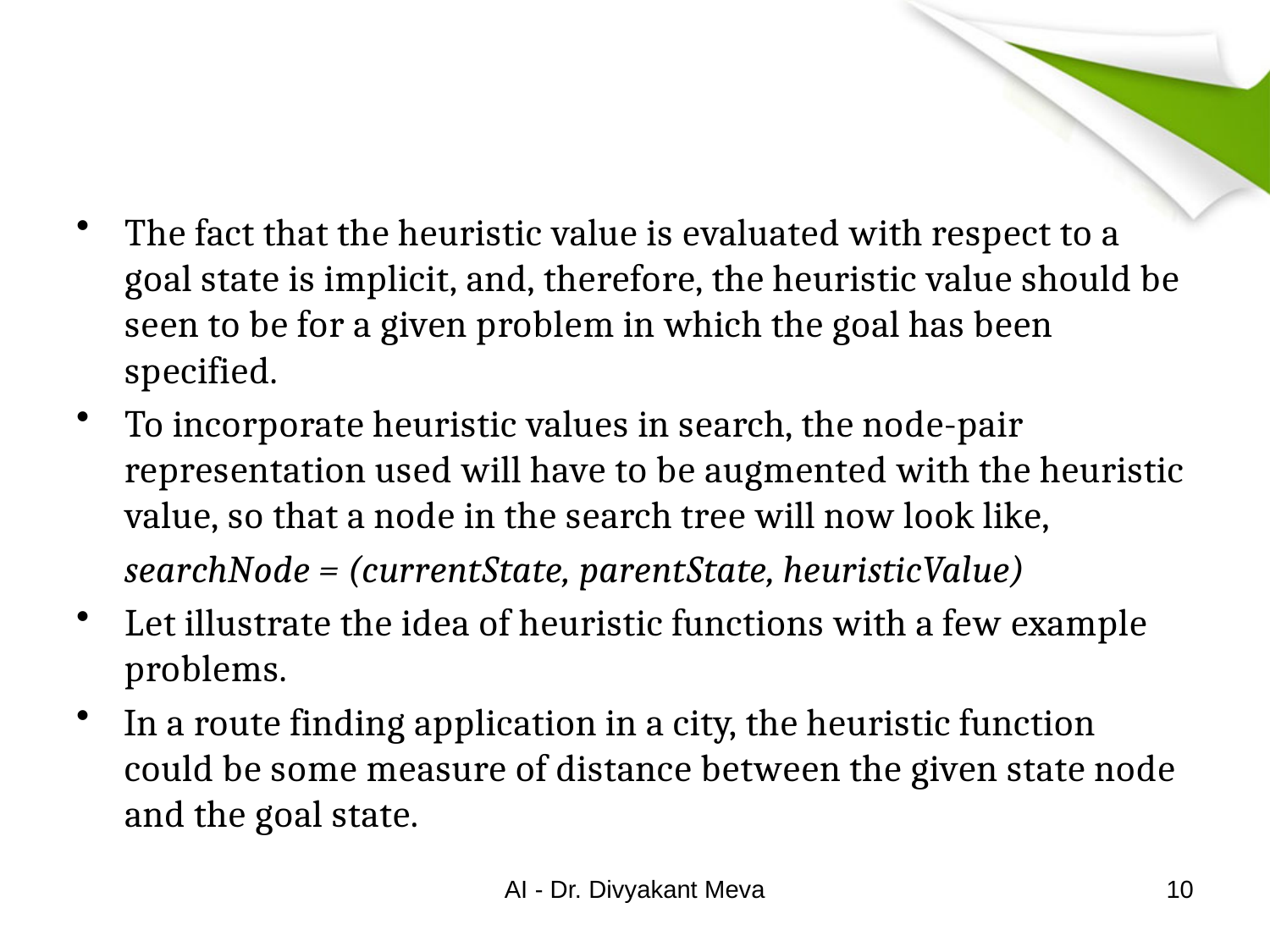

#
The fact that the heuristic value is evaluated with respect to a goal state is implicit, and, therefore, the heuristic value should be seen to be for a given problem in which the goal has been specified.
To incorporate heuristic values in search, the node-pair representation used will have to be augmented with the heuristic value, so that a node in the search tree will now look like,
	searchNode = (currentState, parentState, heuristicValue)
Let illustrate the idea of heuristic functions with a few example problems.
In a route finding application in a city, the heuristic function could be some measure of distance between the given state node and the goal state.

AI - Dr. Divyakant Meva
10